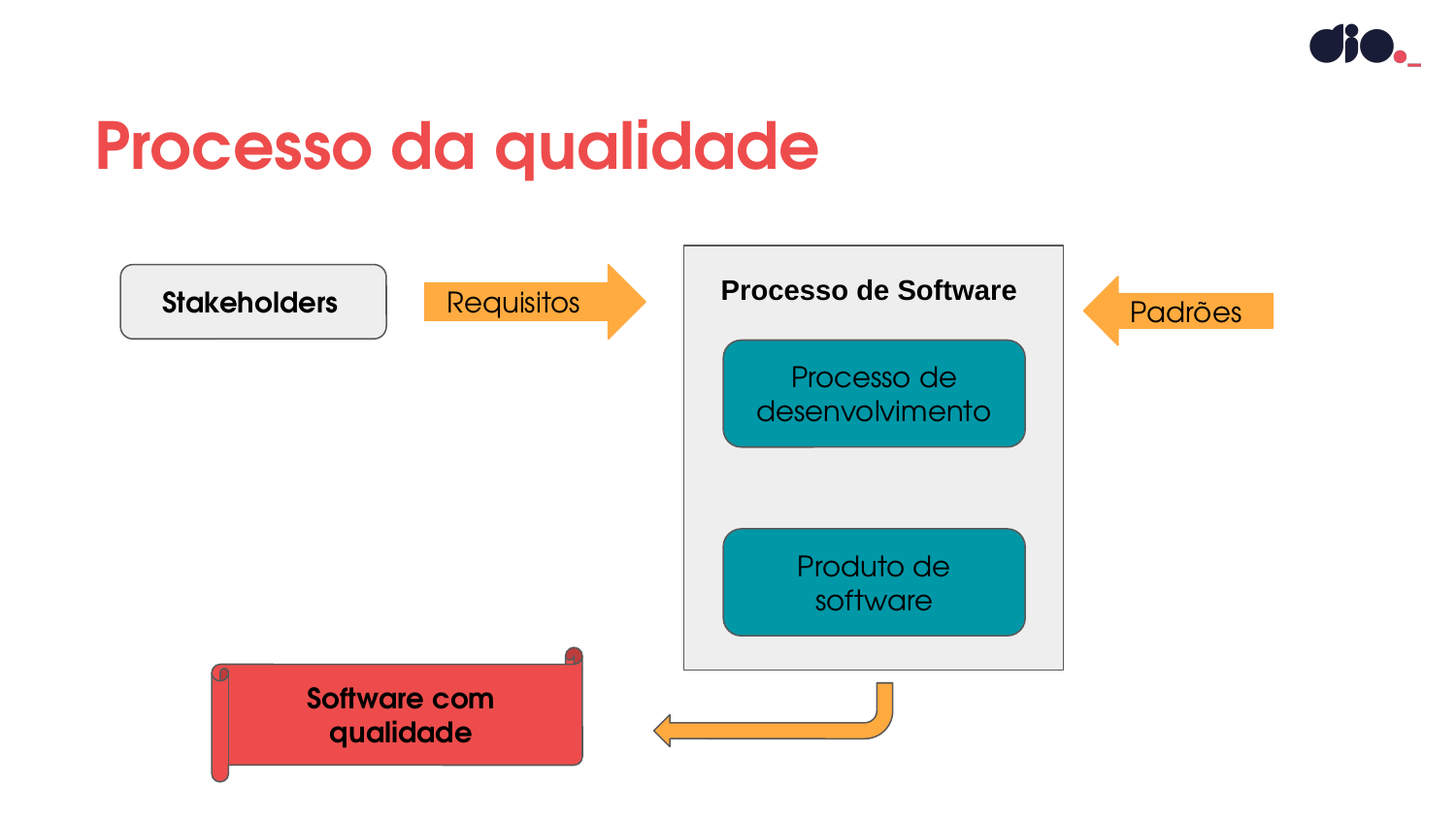

Processo da qualidade

Processo de Software
   Stakeholders
 Requisitos
  Padrões
Processo de desenvolvimento
Produto de software
Software com qualidade